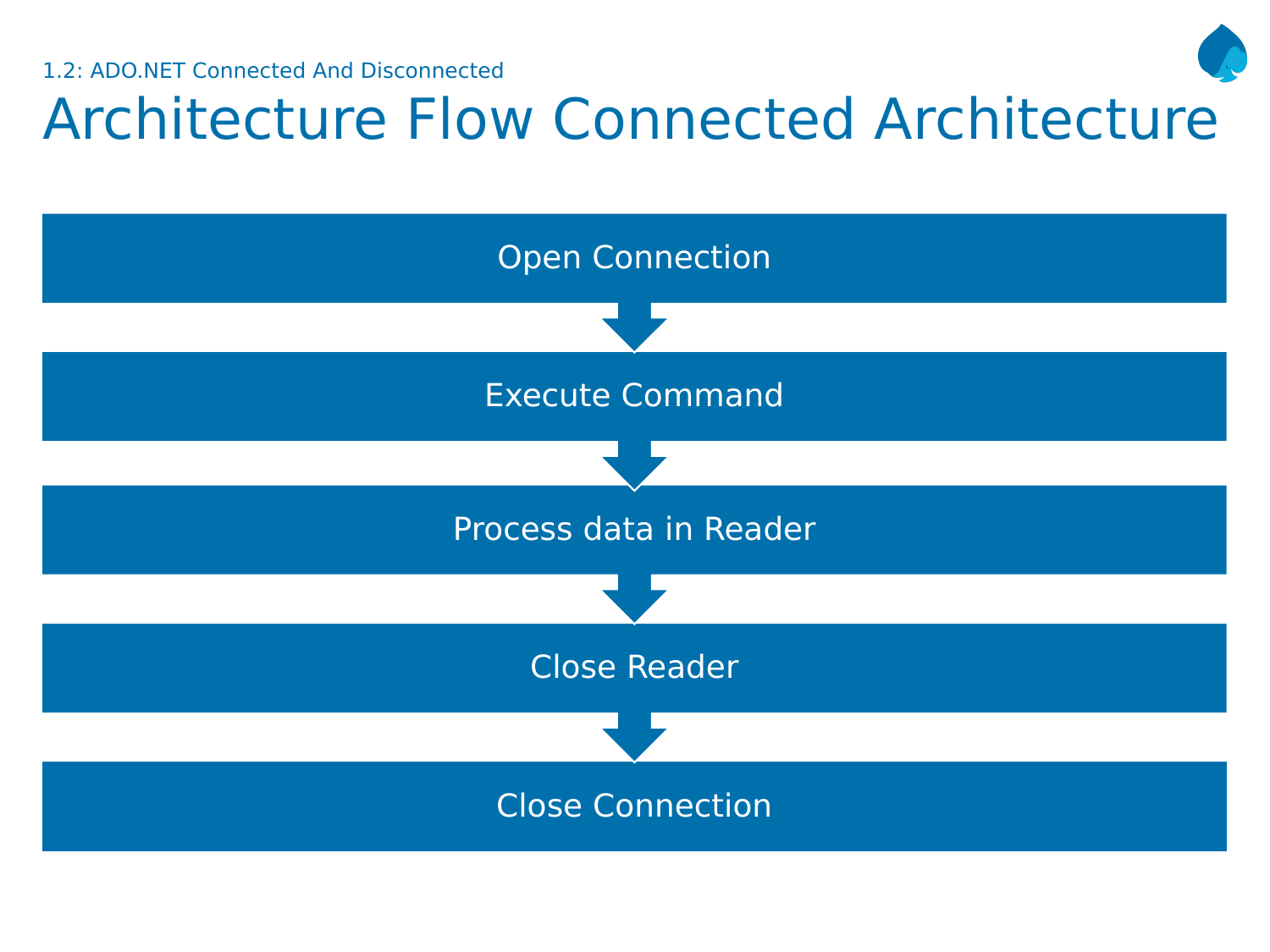

# 1.2: ADO.NET Connected And Disconnected Architecture Flow Connected Architecture
Close Connection
Close Reader
Process data in Reader
Execute Command
Open Connection